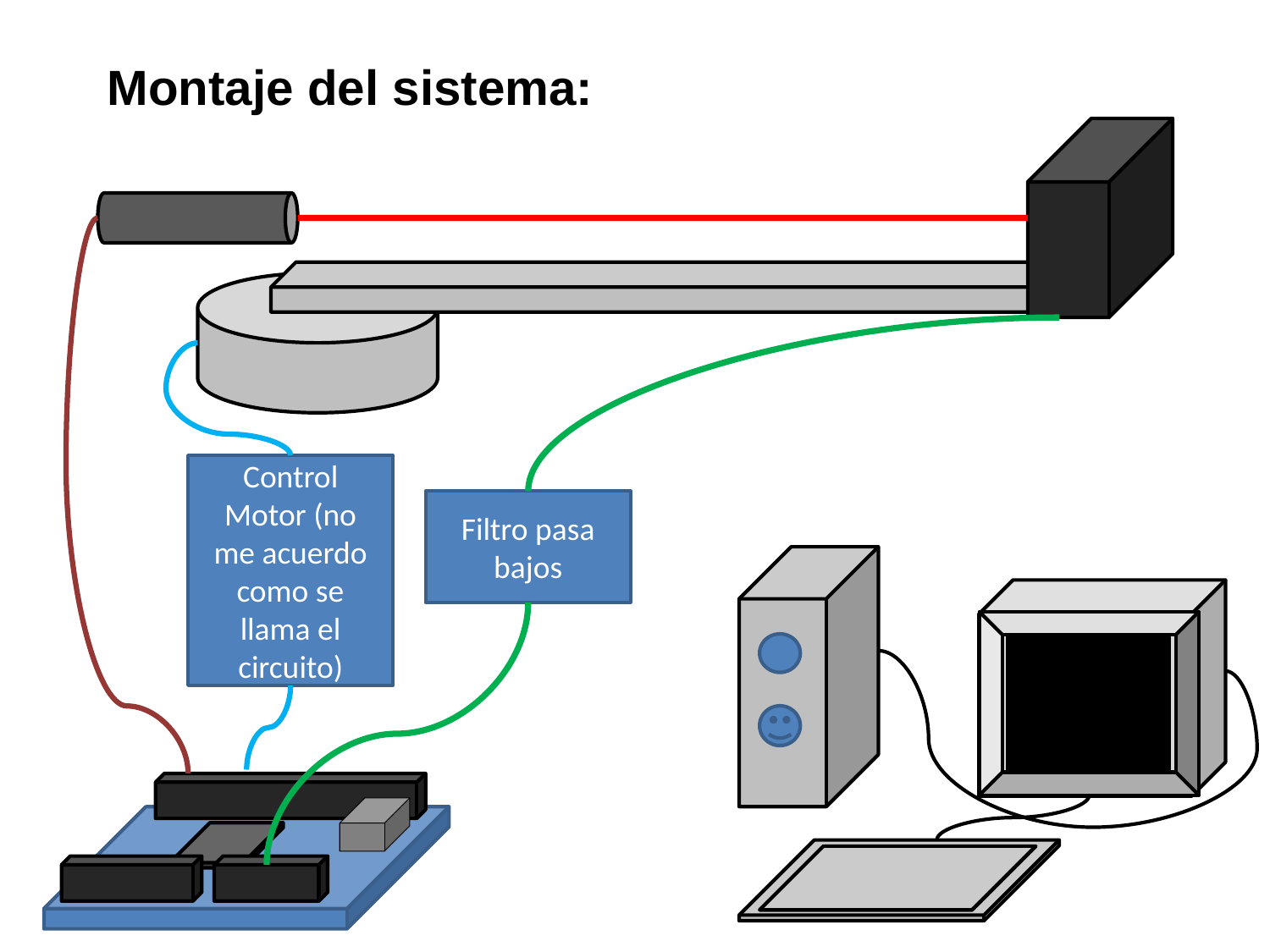

Montaje del sistema:

Control Motor (no me acuerdo como se llama el circuito)
Filtro pasa bajos